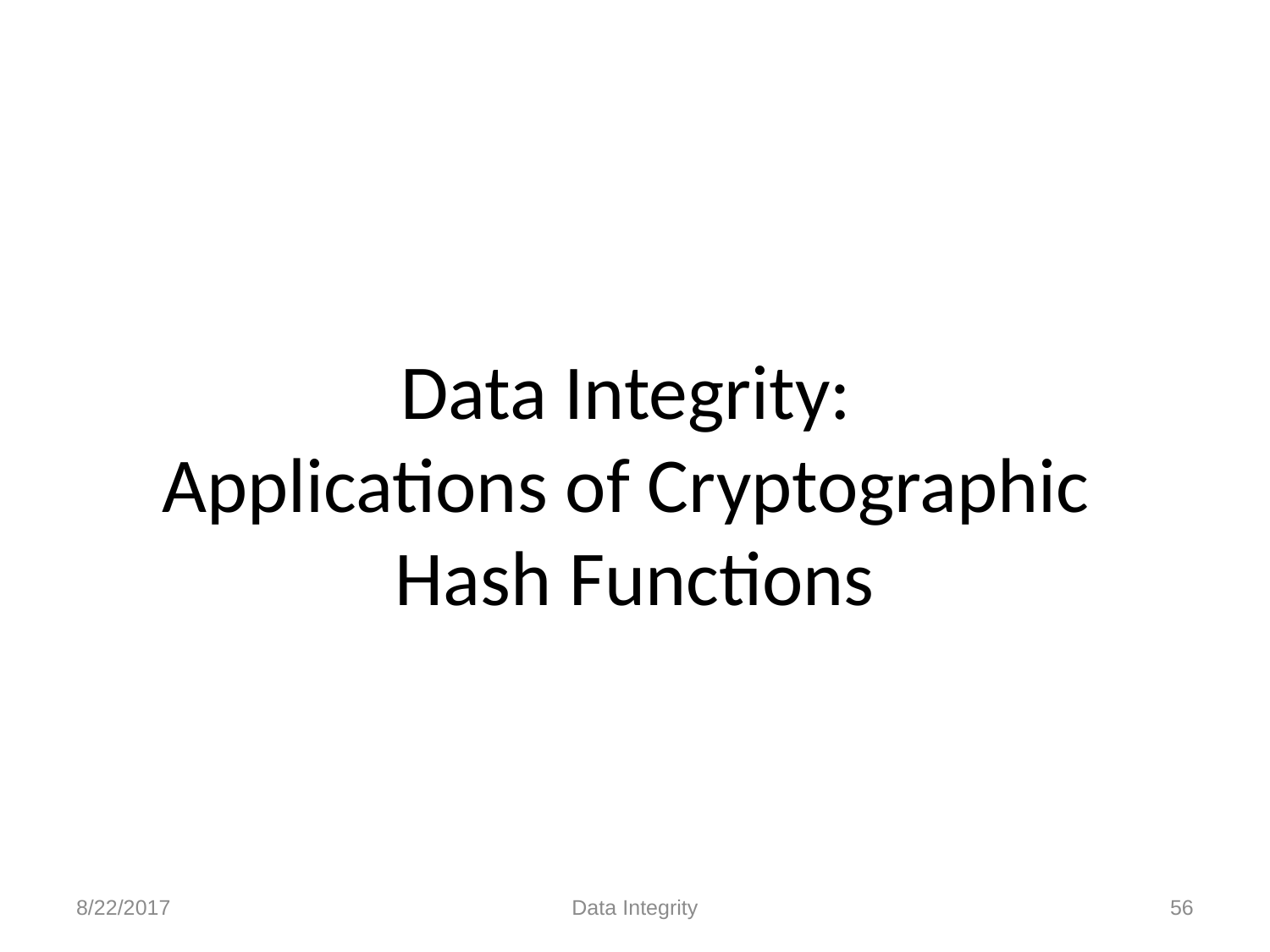

# Data Integrity: Applications of Cryptographic Hash Functions
8/22/2017
Data Integrity
56